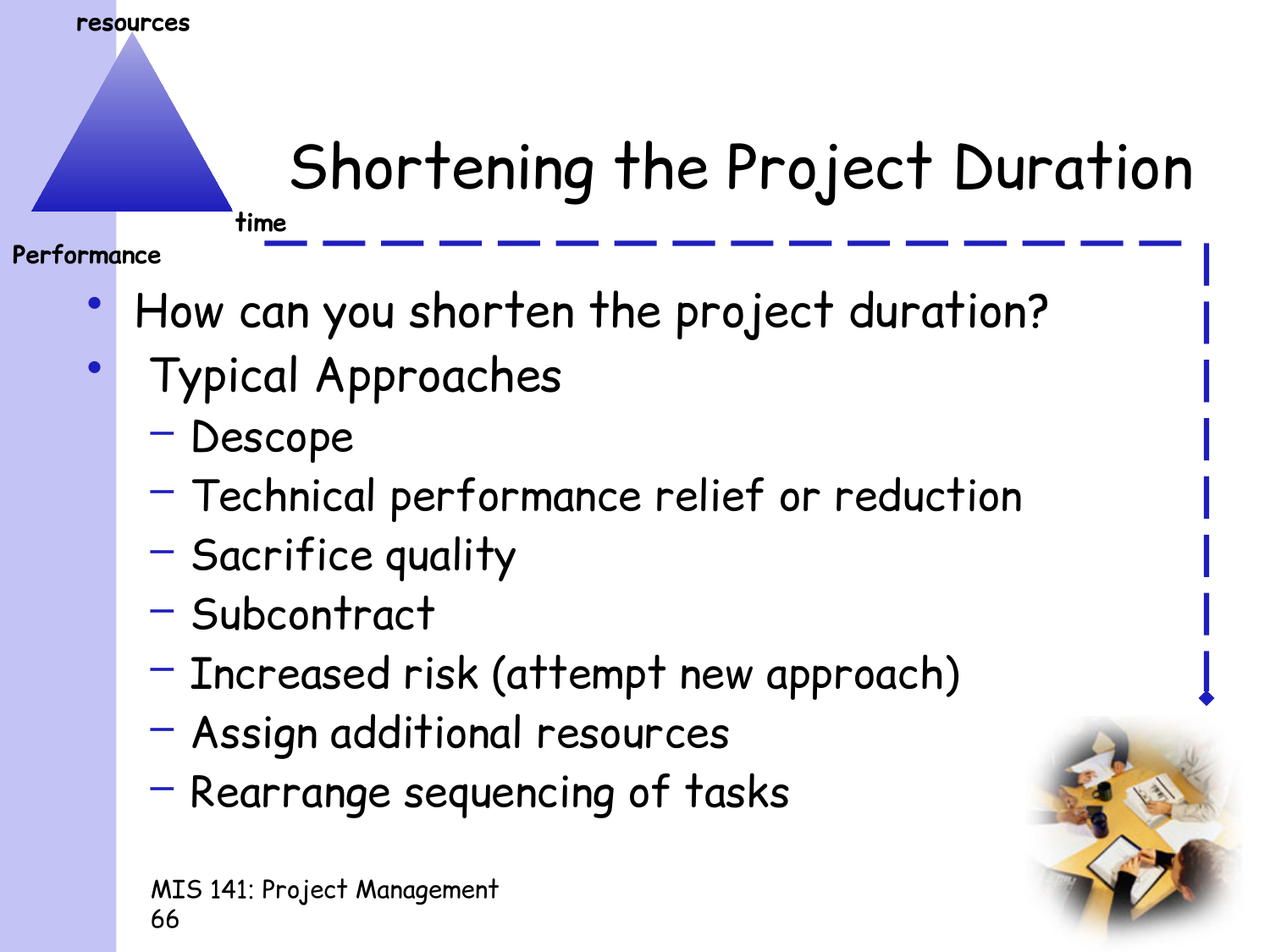

# Shortening the Project Duration
How can you shorten the project duration?
 Typical Approaches
Descope
Technical performance relief or reduction
Sacrifice quality
Subcontract
Increased risk (attempt new approach)
Assign additional resources
Rearrange sequencing of tasks
MIS 141: Project Management
66